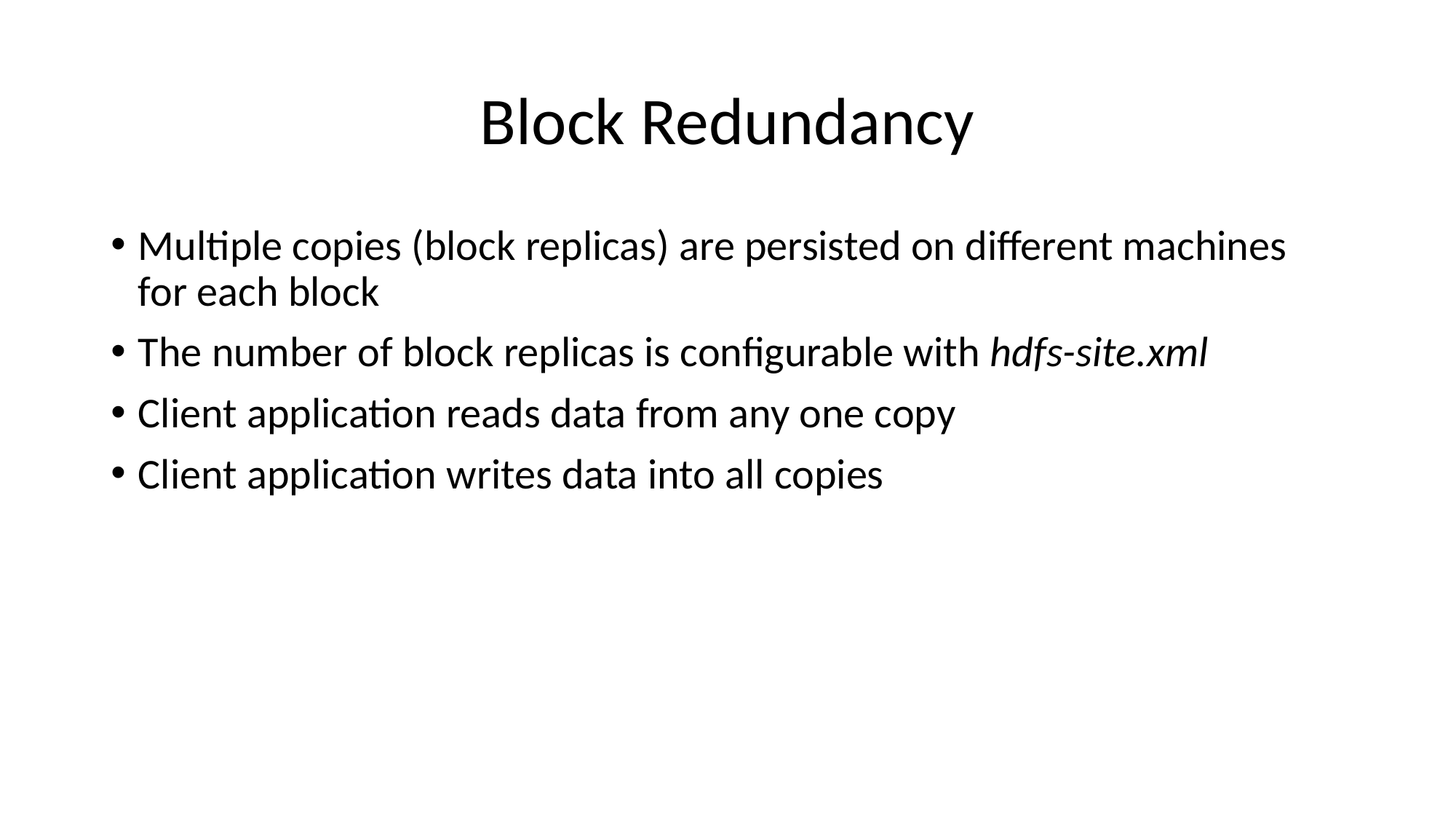

# Block Redundancy
Multiple copies (block replicas) are persisted on different machines for each block
The number of block replicas is configurable with hdfs-site.xml
Client application reads data from any one copy
Client application writes data into all copies